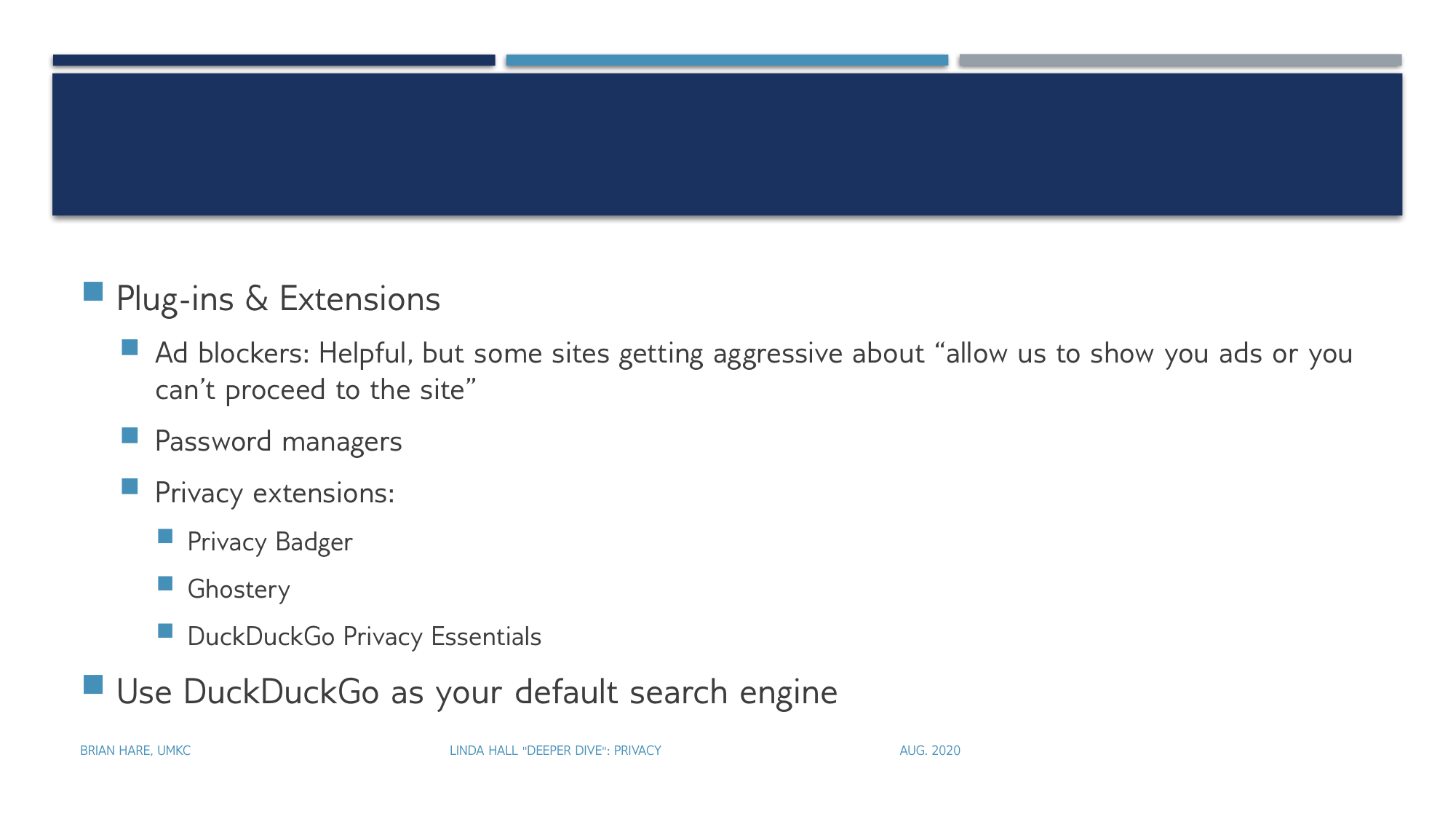

#
Plug-ins & Extensions
Ad blockers: Helpful, but some sites getting aggressive about “allow us to show you ads or you can’t proceed to the site”
Password managers
Privacy extensions:
Privacy Badger
Ghostery
DuckDuckGo Privacy Essentials
Use DuckDuckGo as your default search engine

Brian Hare, UMKC                                                              Linda Hall "Deeper Dive": Privacy                                                         Aug. 2020